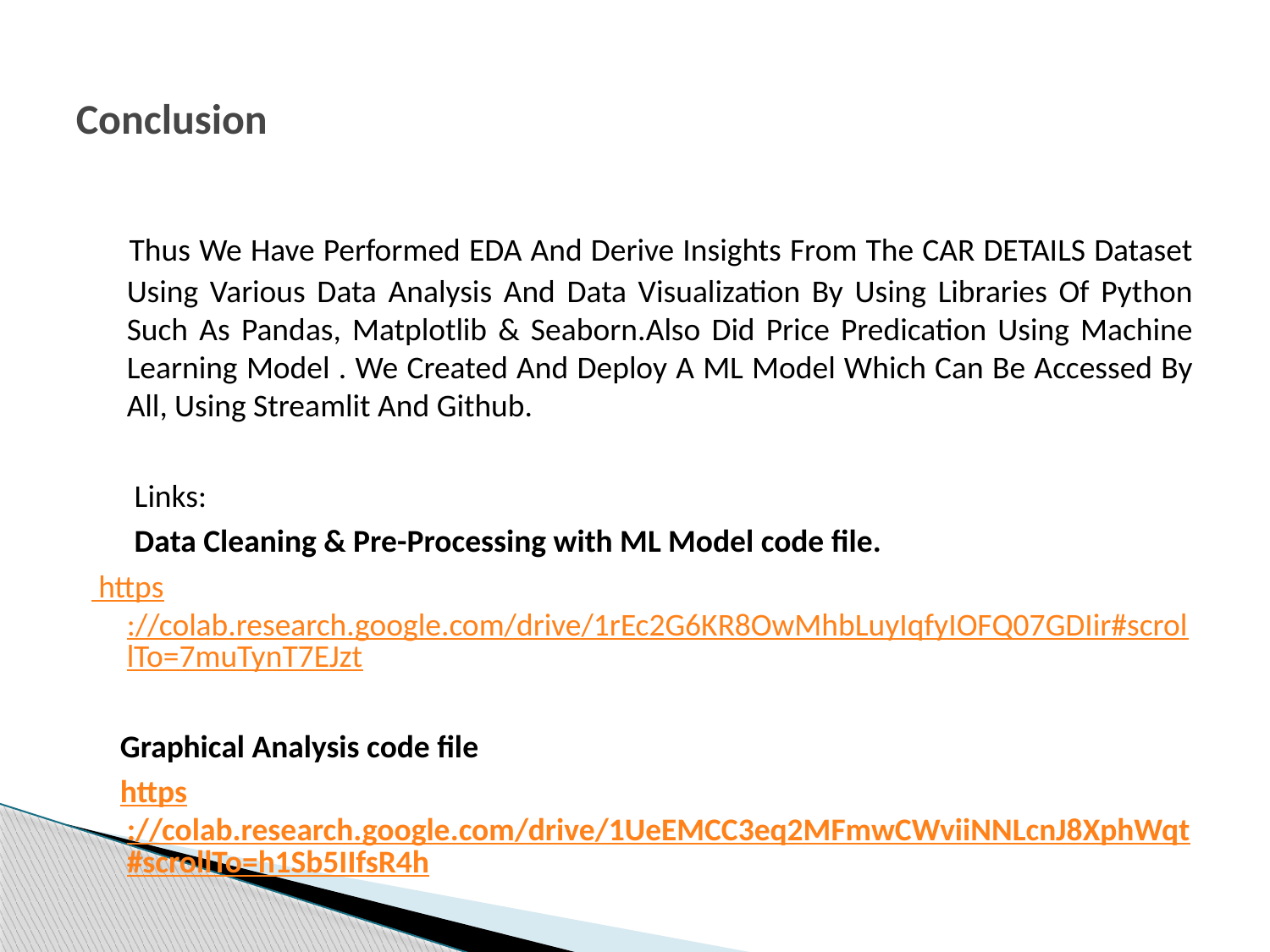

# Conclusion
   Thus We Have Performed EDA And Derive Insights From The CAR DETAILS Dataset Using Various Data Analysis And Data Visualization By Using Libraries Of Python Such As Pandas, Matplotlib & Seaborn.Also Did Price Predication Using Machine Learning Model . We Created And Deploy A ML Model Which Can Be Accessed By All, Using Streamlit And Github.

      Links:
      Data Cleaning & Pre-Processing with ML Model code file.
 https://colab.research.google.com/drive/1rEc2G6KR8OwMhbLuyIqfyIOFQ07GDIir#scrollTo=7muTynT7EJzt

    Graphical Analysis code file
    https://colab.research.google.com/drive/1UeEMCC3eq2MFmwCWviiNNLcnJ8XphWqt#scrollTo=h1Sb5IIfsR4h